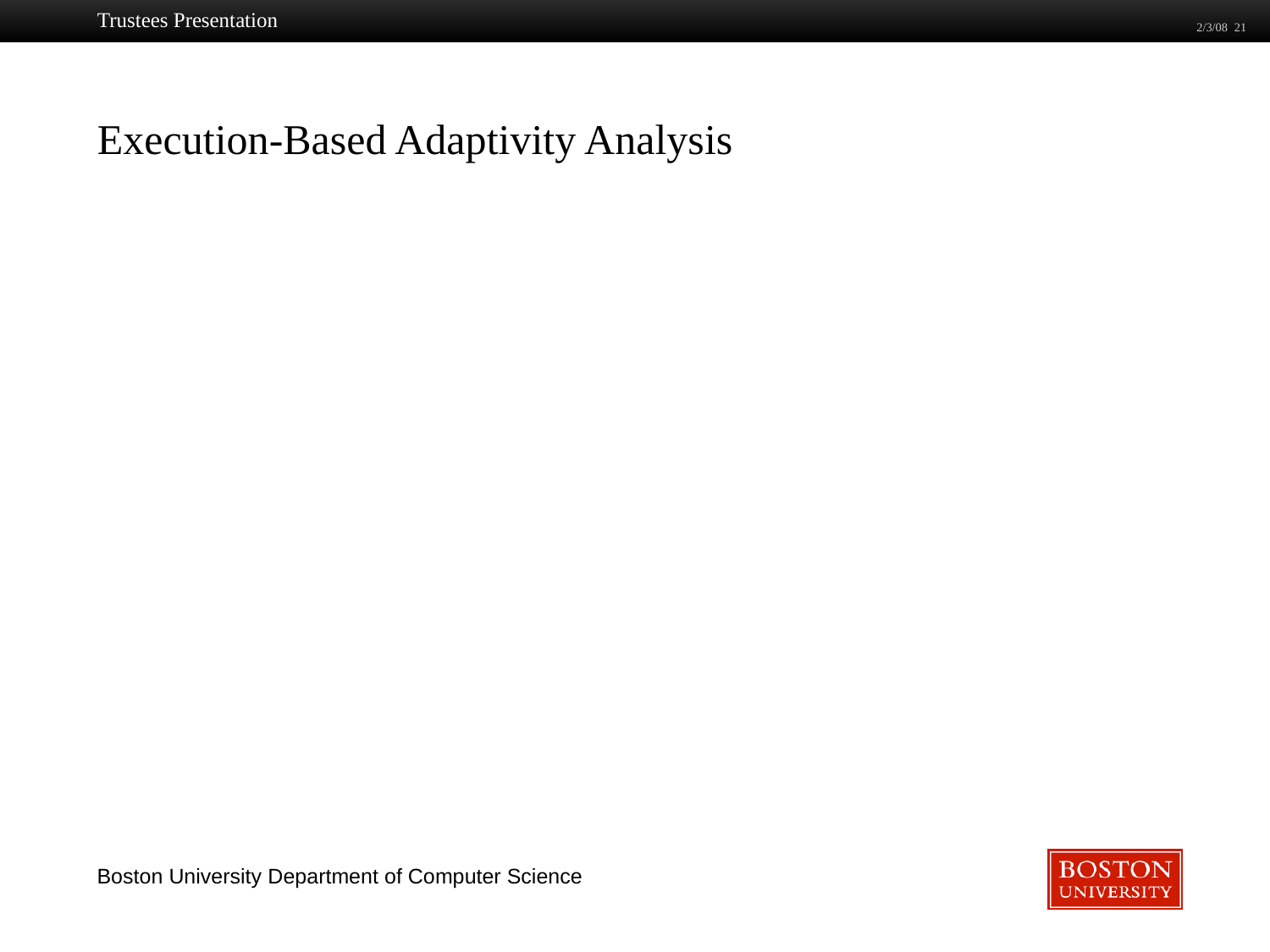

Trustees Presentation
2/3/08  21
# Execution-Based Adaptivity Analysis